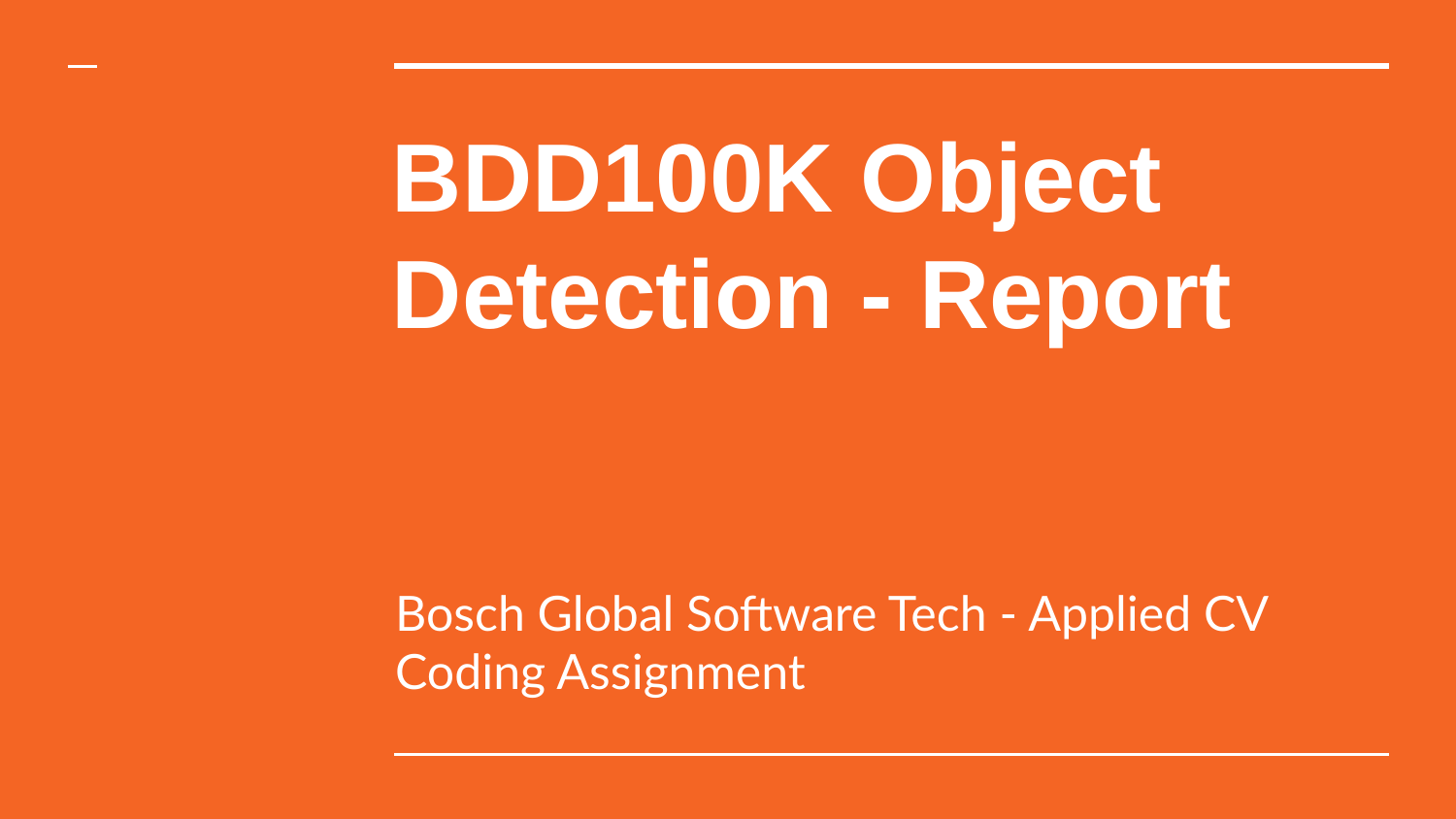

# BDD100K Object Detection - Report
Bosch Global Software Tech - Applied CV Coding Assignment